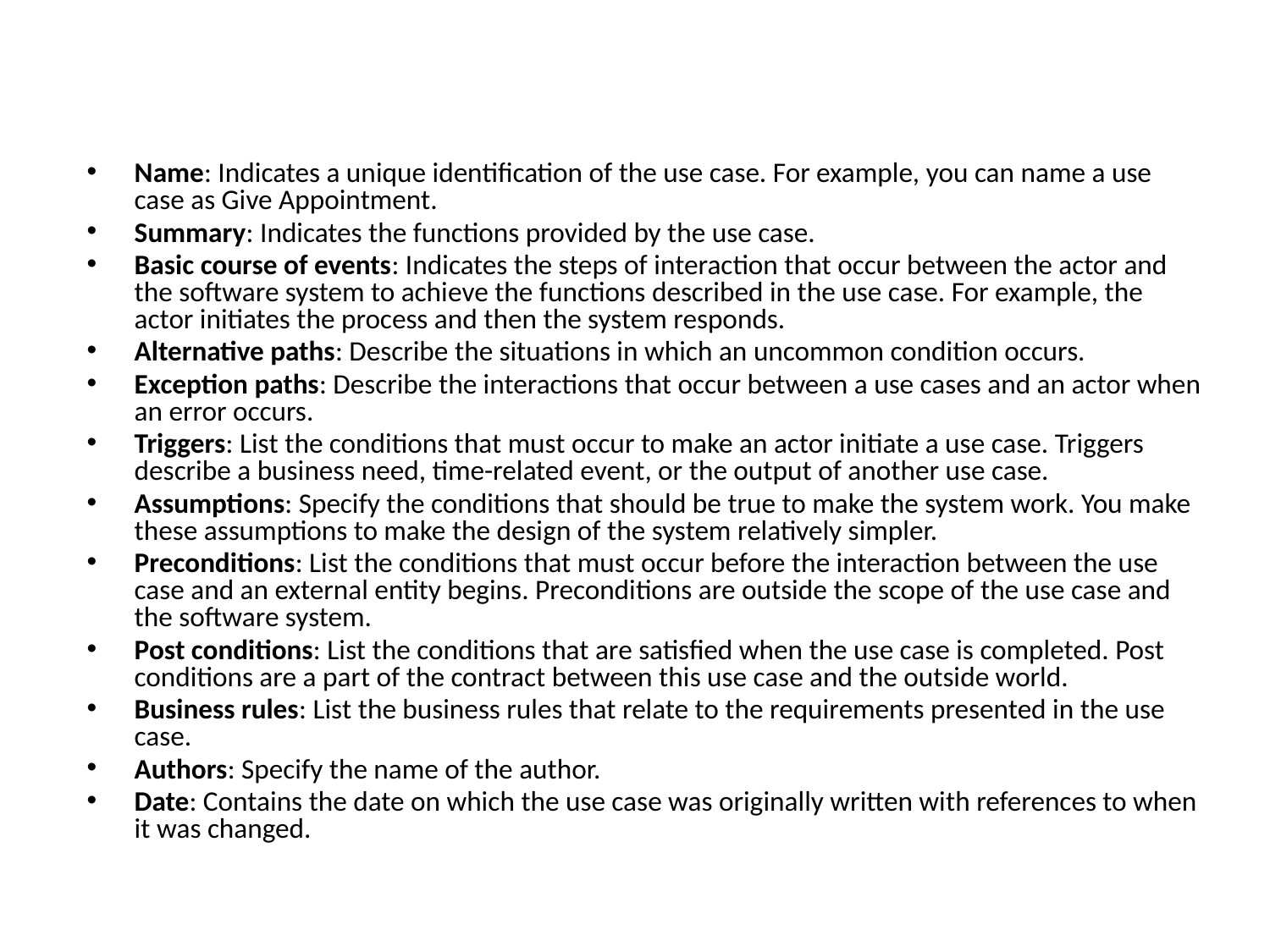

Name: Indicates a unique identification of the use case. For example, you can name a use case as Give Appointment.
Summary: Indicates the functions provided by the use case.
Basic course of events: Indicates the steps of interaction that occur between the actor and the software system to achieve the functions described in the use case. For example, the actor initiates the process and then the system responds.
Alternative paths: Describe the situations in which an uncommon condition occurs.
Exception paths: Describe the interactions that occur between a use cases and an actor when an error occurs.
Triggers: List the conditions that must occur to make an actor initiate a use case. Triggers describe a business need, time-related event, or the output of another use case.
Assumptions: Specify the conditions that should be true to make the system work. You make these assumptions to make the design of the system relatively simpler.
Preconditions: List the conditions that must occur before the interaction between the use case and an external entity begins. Preconditions are outside the scope of the use case and the software system.
Post conditions: List the conditions that are satisfied when the use case is completed. Post conditions are a part of the contract between this use case and the outside world.
Business rules: List the business rules that relate to the requirements presented in the use case.
Authors: Specify the name of the author.
Date: Contains the date on which the use case was originally written with references to when it was changed.